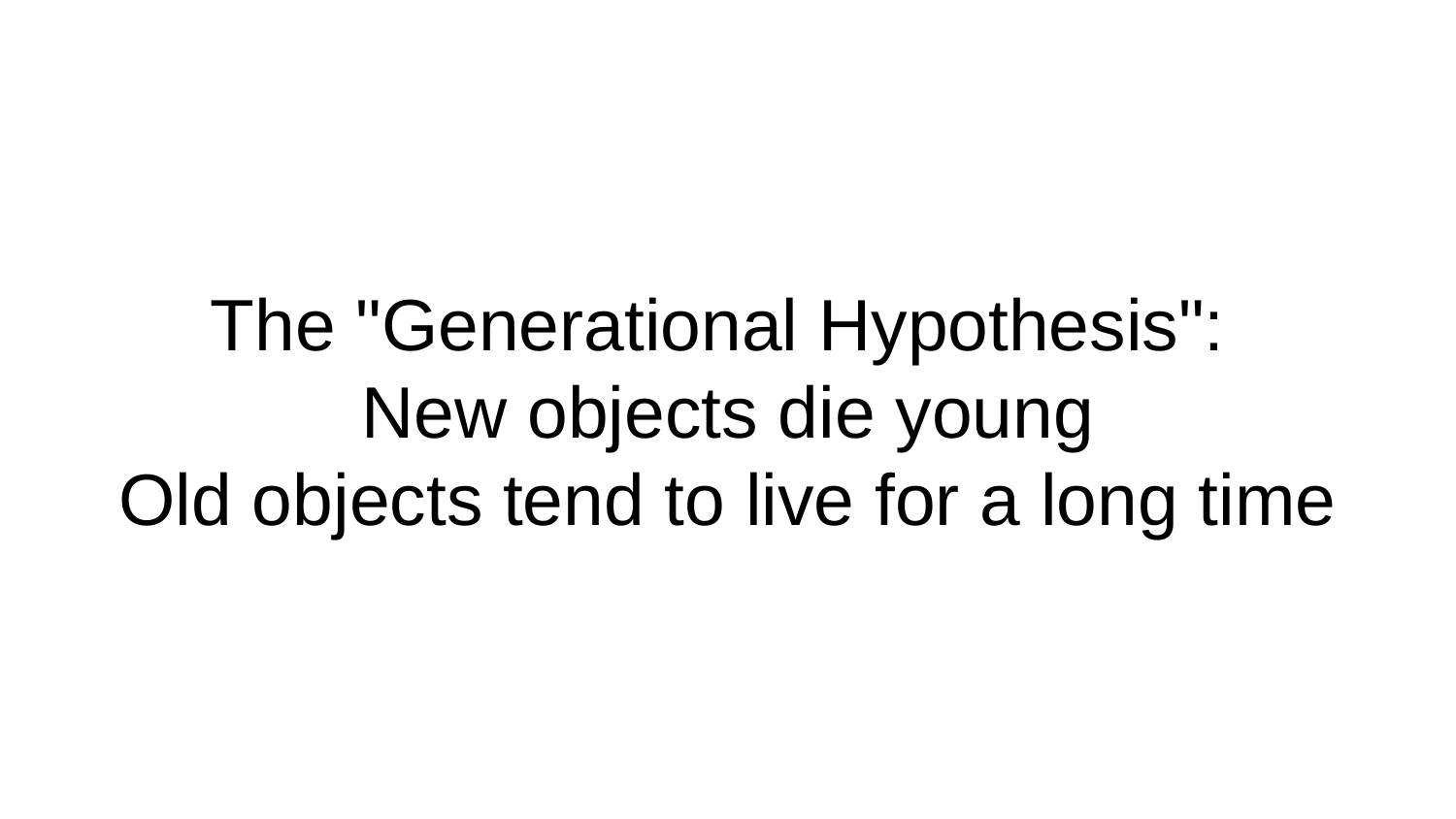

# The "Generational Hypothesis":
New objects die young
Old objects tend to live for a long time